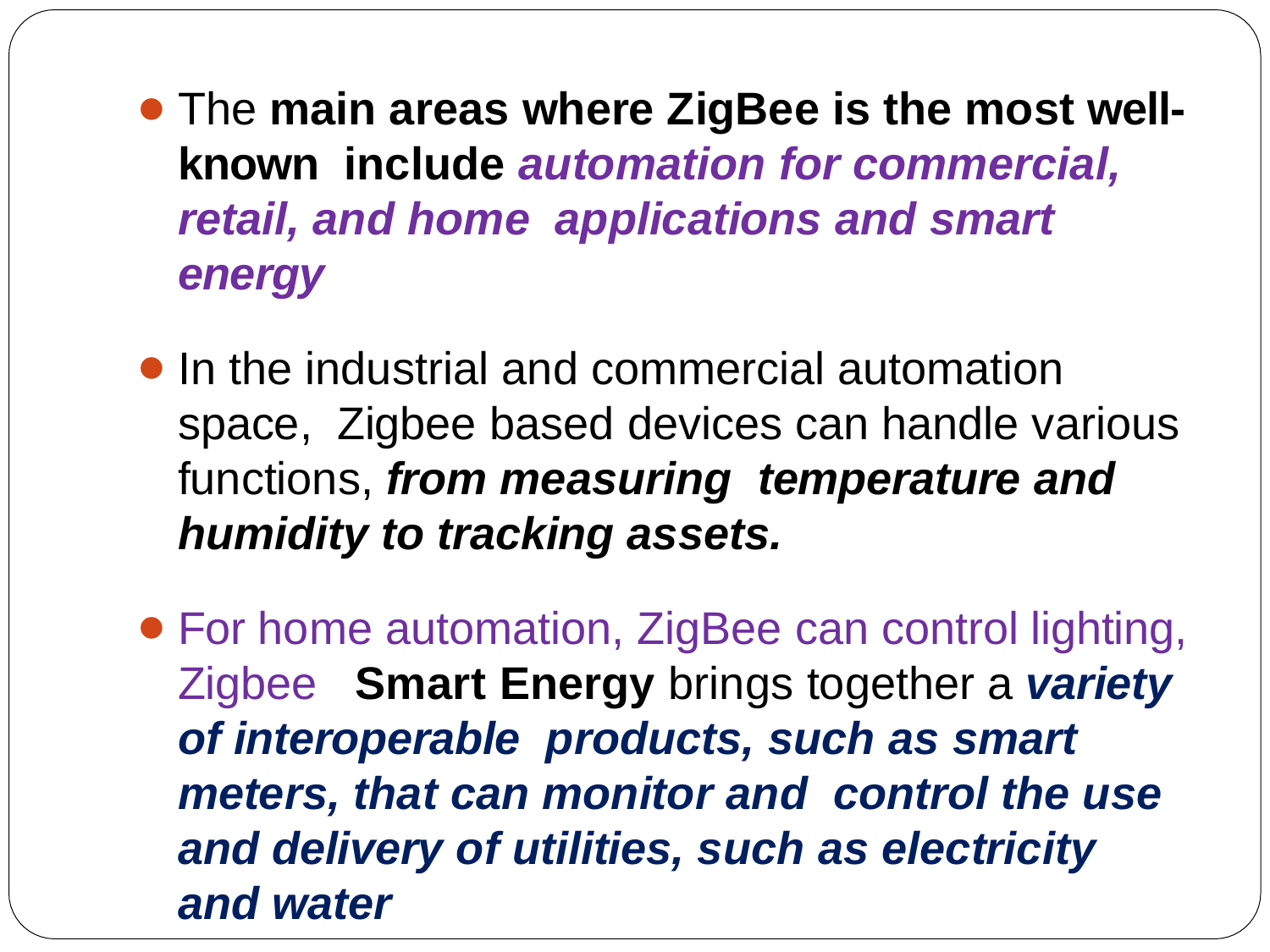

The main areas where ZigBee is the most well-known  include automation for commercial, retail, and home  applications and smart energy

In the industrial and commercial automation space,  Zigbee based devices can handle various functions, from measuring  temperature and humidity to tracking assets.

For home automation, ZigBee can control lighting, Zigbee   Smart Energy brings together a variety of interoperable  products, such as smart meters, that can monitor and  control the use and delivery of utilities, such as electricity  and water